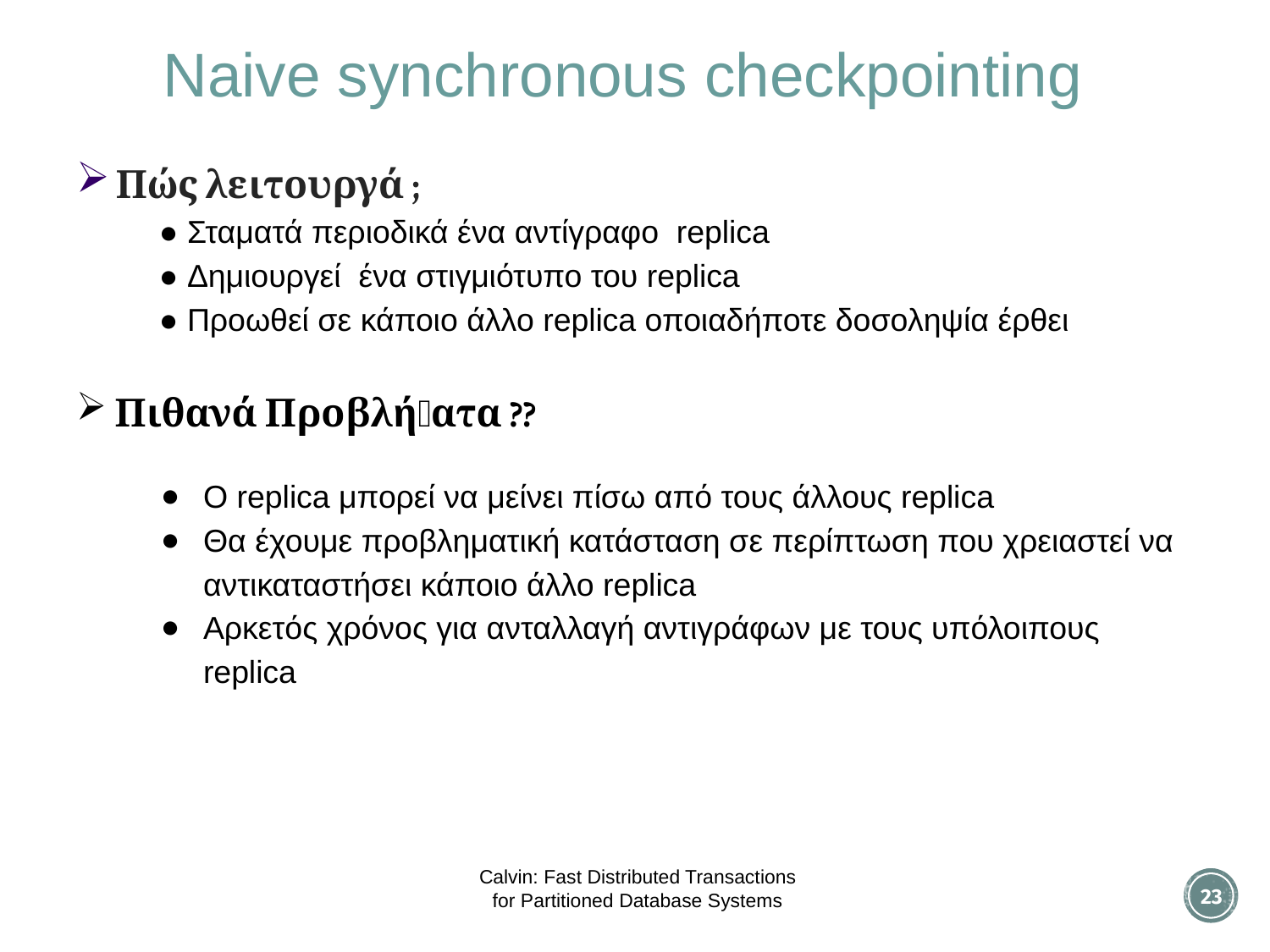

Naive synchronous checkpointing

Πώς λειτουργά ;
● Σταματά περιοδικά ένα αντίγραφο  replica
● Δημιουργεί  ένα στιγμιότυπο του replica
● Προωθεί σε κάποιο άλλο replica οποιαδήποτε δοσοληψία έρθει

 Πιθανά Προβλήματα ??

O replica μπορεί να μείνει πίσω από τους άλλους replica
Θα έχουμε προβληματική κατάσταση σε περίπτωση που χρειαστεί να αντικαταστήσει κάποιο άλλο replica
Αρκετός χρόνος για ανταλλαγή αντιγράφων με τους υπόλοιπους replica

Calvin: Fast Distributed Transactions
for Partitioned Database Systems
23